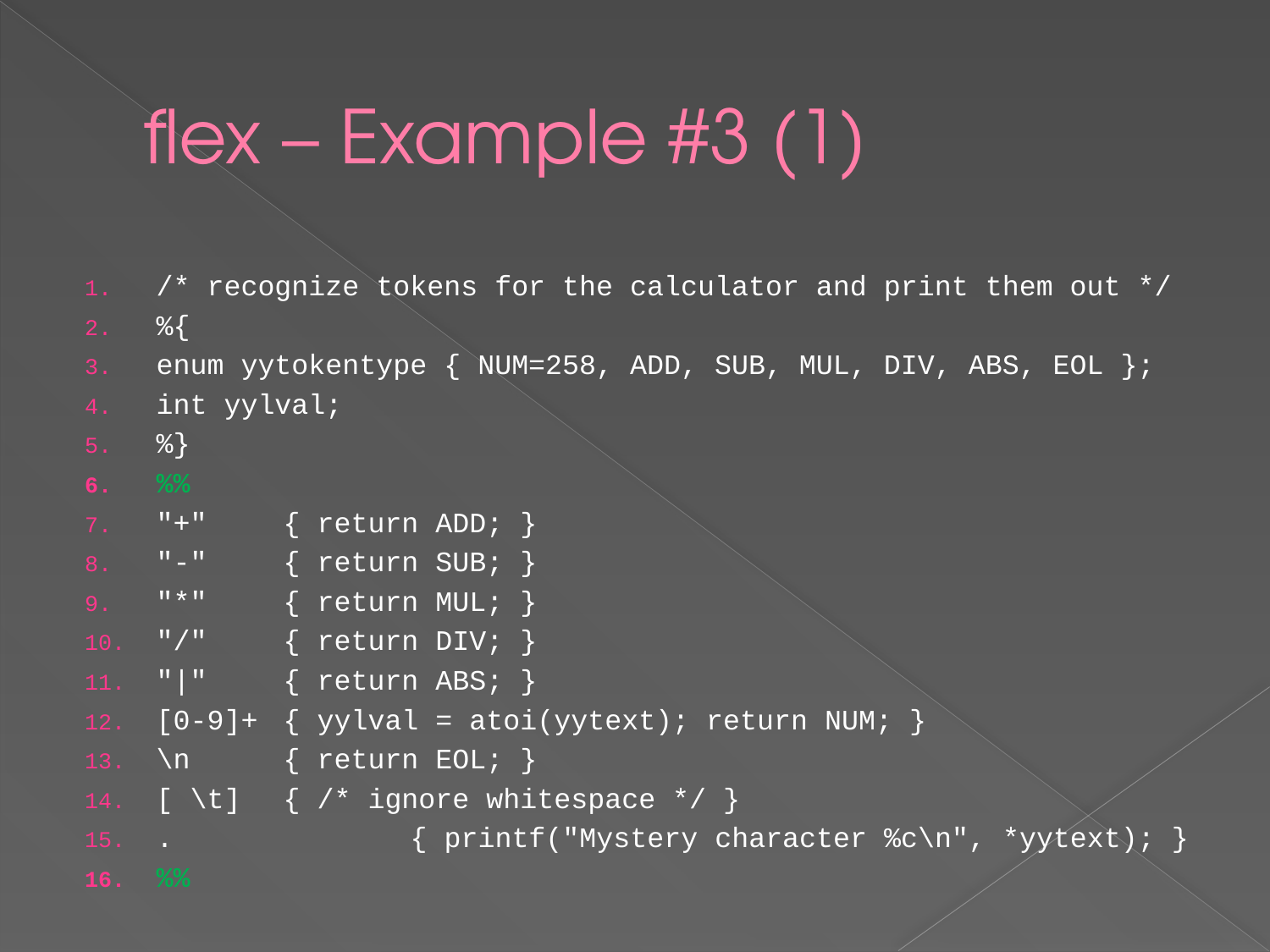

# flex – Example #3 (1)
/* recognize tokens for the calculator and print them out */
%{
enum yytokentype { NUM=258, ADD, SUB, MUL, DIV, ABS, EOL };
int yylval;
%}
%%
"+"	{ return ADD; }
"-" 	{ return SUB; }
"*" 	{ return MUL; }
"/" 	{ return DIV; }
"|" 	{ return ABS; }
[0-9]+ 	{ yylval = atoi(yytext); return NUM; }
\n 	{ return EOL; }
[ \t] 	{ /* ignore whitespace */ }
. 		{ printf("Mystery character %c\n", *yytext); }
%%